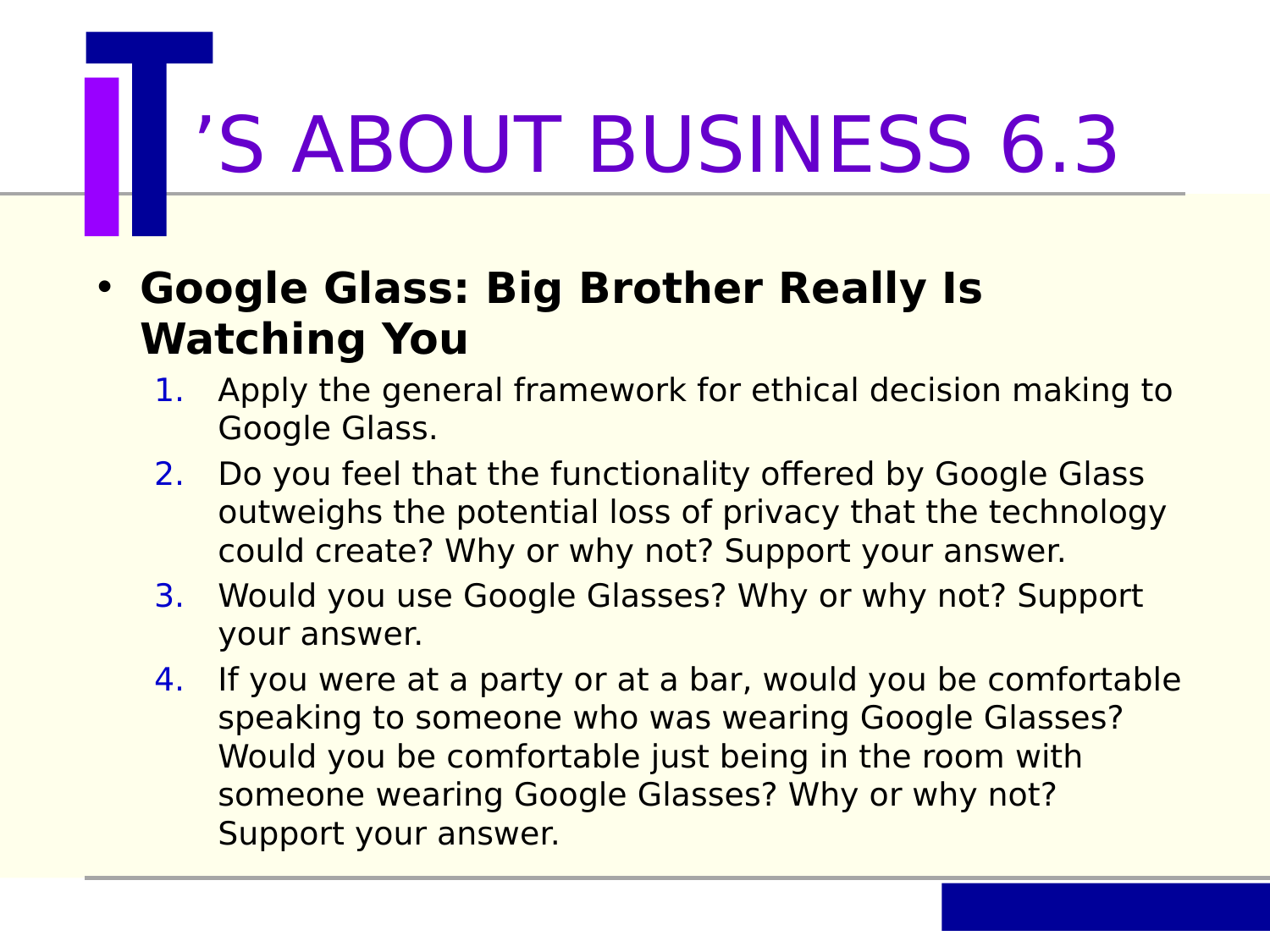

’S ABOUT BUSINESS 6.3
Google Glass: Big Brother Really Is Watching You
Apply the general framework for ethical decision making to Google Glass.
Do you feel that the functionality offered by Google Glass outweighs the potential loss of privacy that the technology could create? Why or why not? Support your answer.
Would you use Google Glasses? Why or why not? Support your answer.
If you were at a party or at a bar, would you be comfortable speaking to someone who was wearing Google Glasses? Would you be comfortable just being in the room with someone wearing Google Glasses? Why or why not? Support your answer.